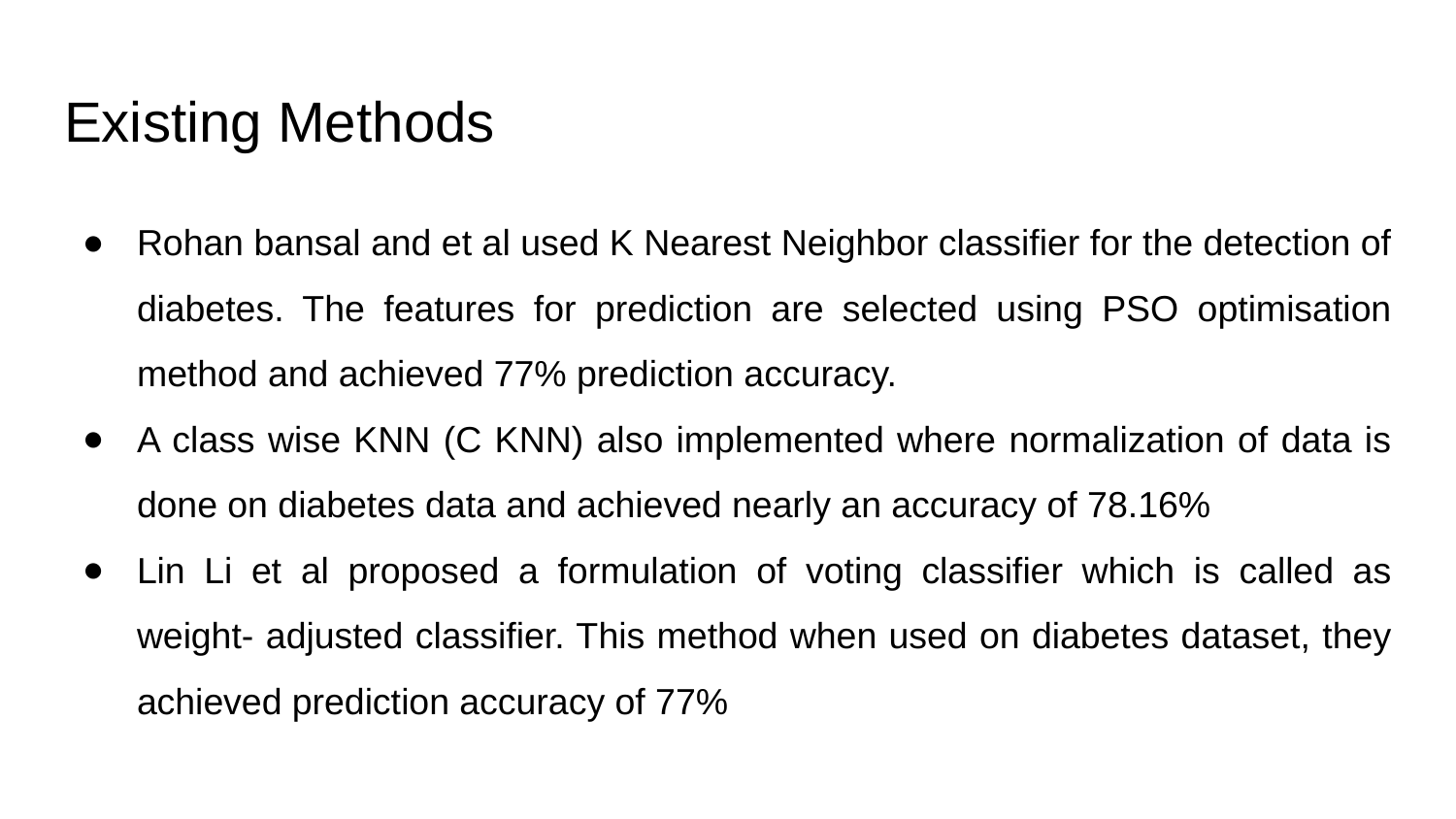

# Existing Methods
Rohan bansal and et al used K Nearest Neighbor classifier for the detection of diabetes. The features for prediction are selected using PSO optimisation method and achieved 77% prediction accuracy.
A class wise KNN (C KNN) also implemented where normalization of data is done on diabetes data and achieved nearly an accuracy of 78.16%
Lin Li et al proposed a formulation of voting classifier which is called as weight- adjusted classifier. This method when used on diabetes dataset, they achieved prediction accuracy of 77%